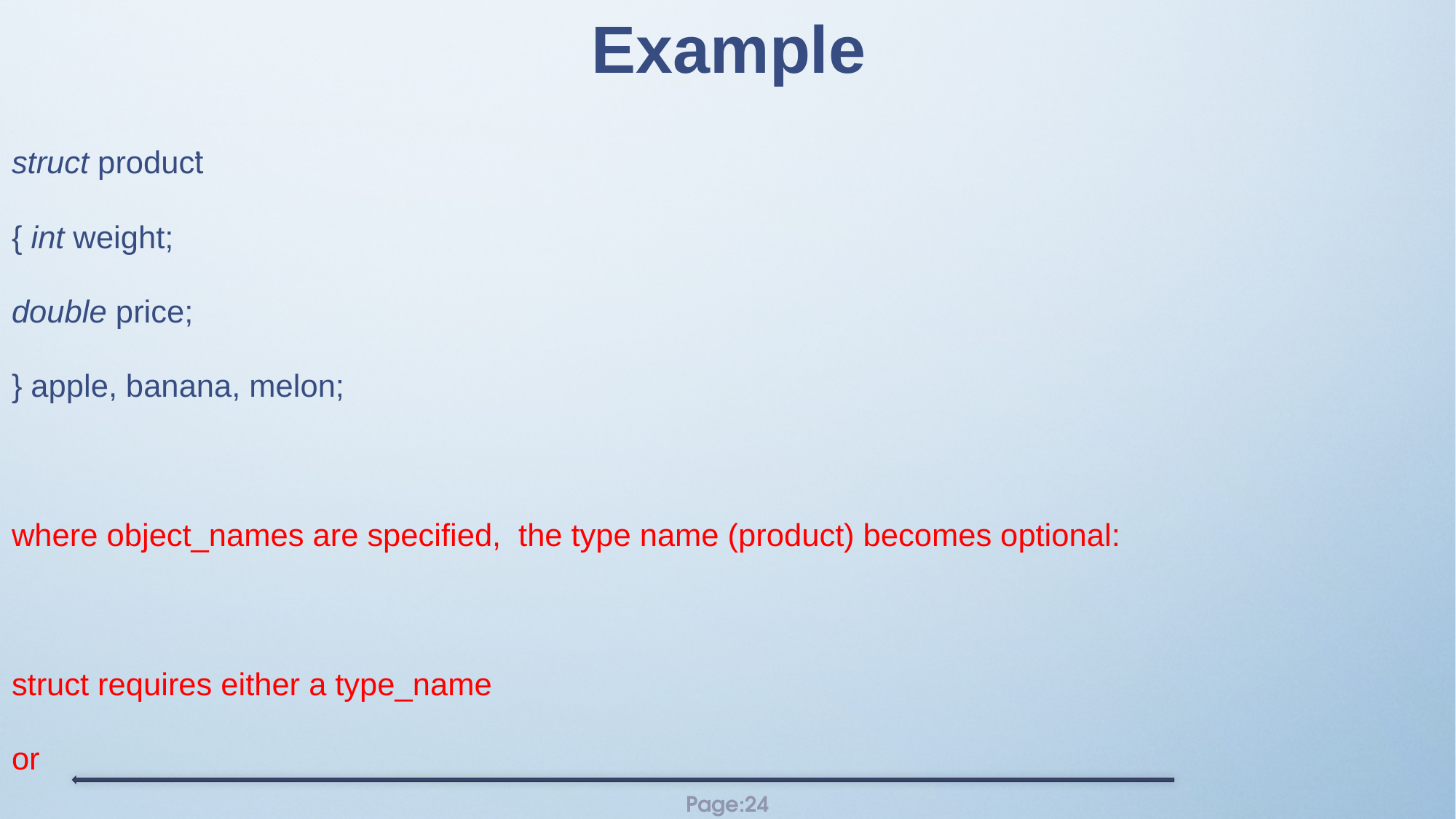

# Example
.
.
struct product
{ int weight;
double price;
} apple, banana, melon;

where object_names are specified,  the type name (product) becomes optional:

struct requires either a type_name
or
at least one name in object_names,
but not necessarily both.